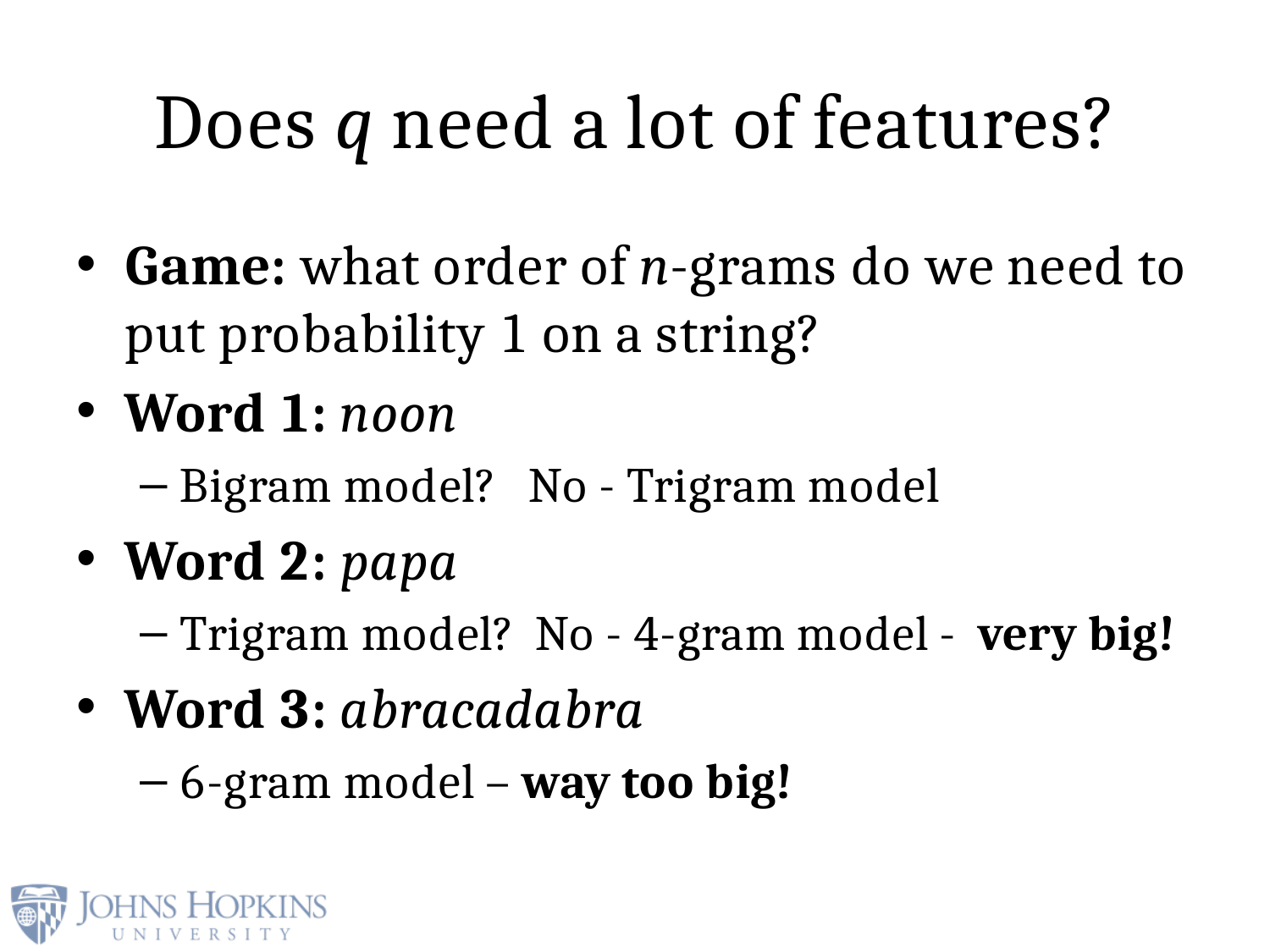

# Does q need a lot of features?
Game: what order of n-grams do we need to put probability 1 on a string?
Word 1: noon
Bigram model?   No - Trigram model
Word 2: papa
Trigram model?  No - 4-gram model -  very big!
Word 3: abracadabra
6-gram model – way too big!